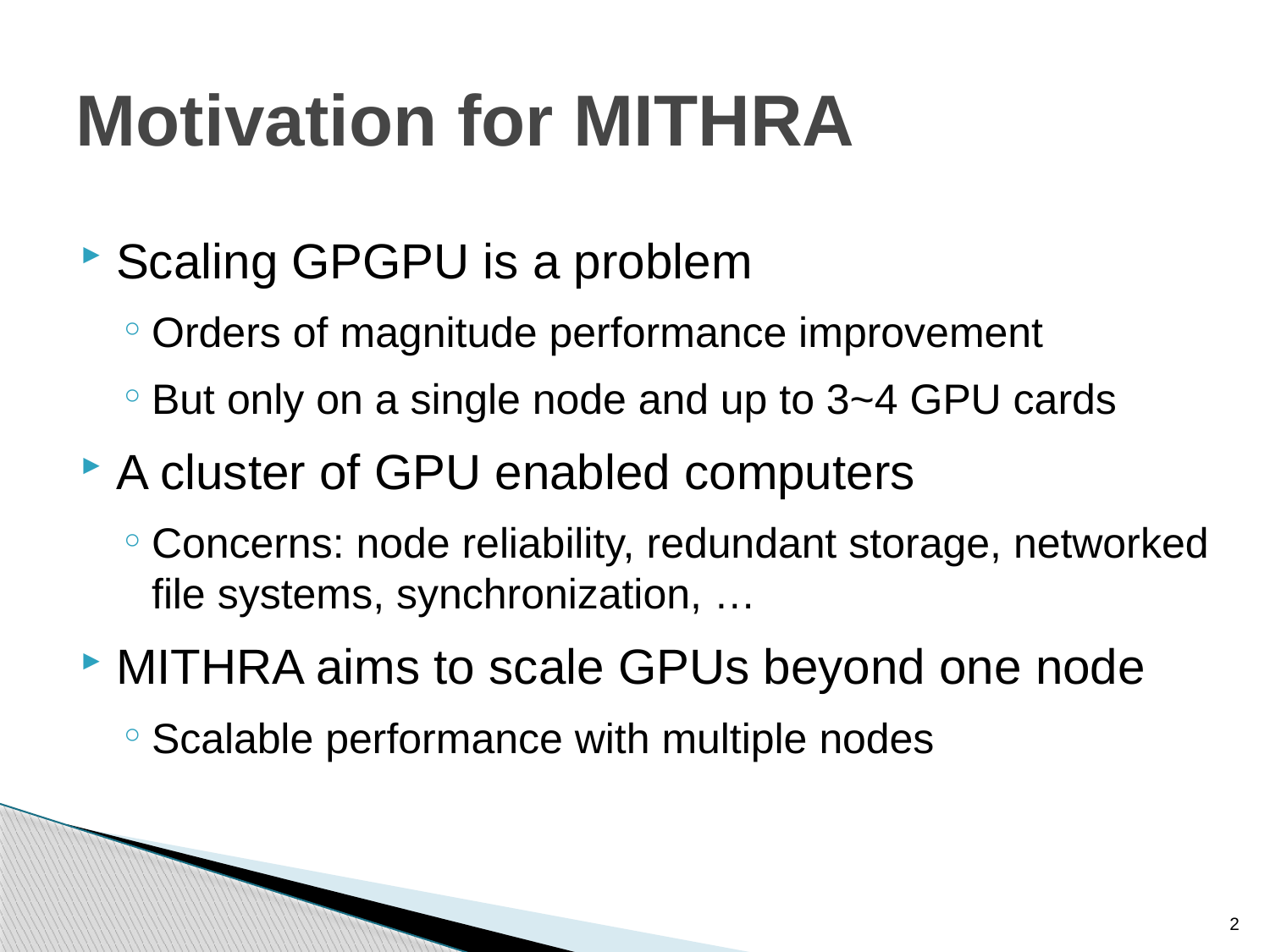

# Motivation for MITHRA
Scaling GPGPU is a problem
Orders of magnitude performance improvement
But only on a single node and up to 3~4 GPU cards
A cluster of GPU enabled computers
Concerns: node reliability, redundant storage, networked file systems, synchronization, …
MITHRA aims to scale GPUs beyond one node
Scalable performance with multiple nodes
2